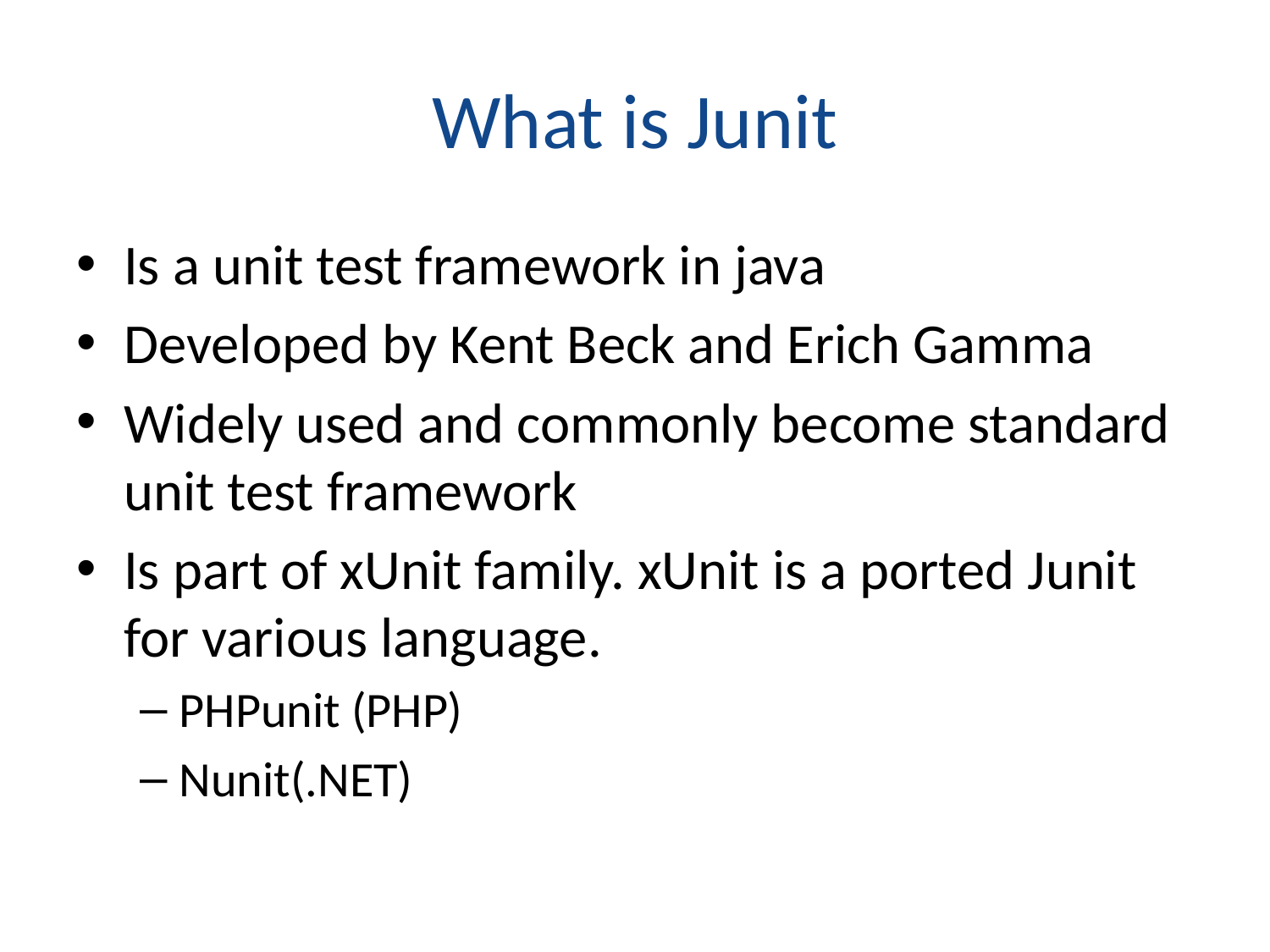

# What is Junit
Is a unit test framework in java
Developed by Kent Beck and Erich Gamma
Widely used and commonly become standard unit test framework
Is part of xUnit family. xUnit is a ported Junit for various language.
PHPunit (PHP)
Nunit(.NET)